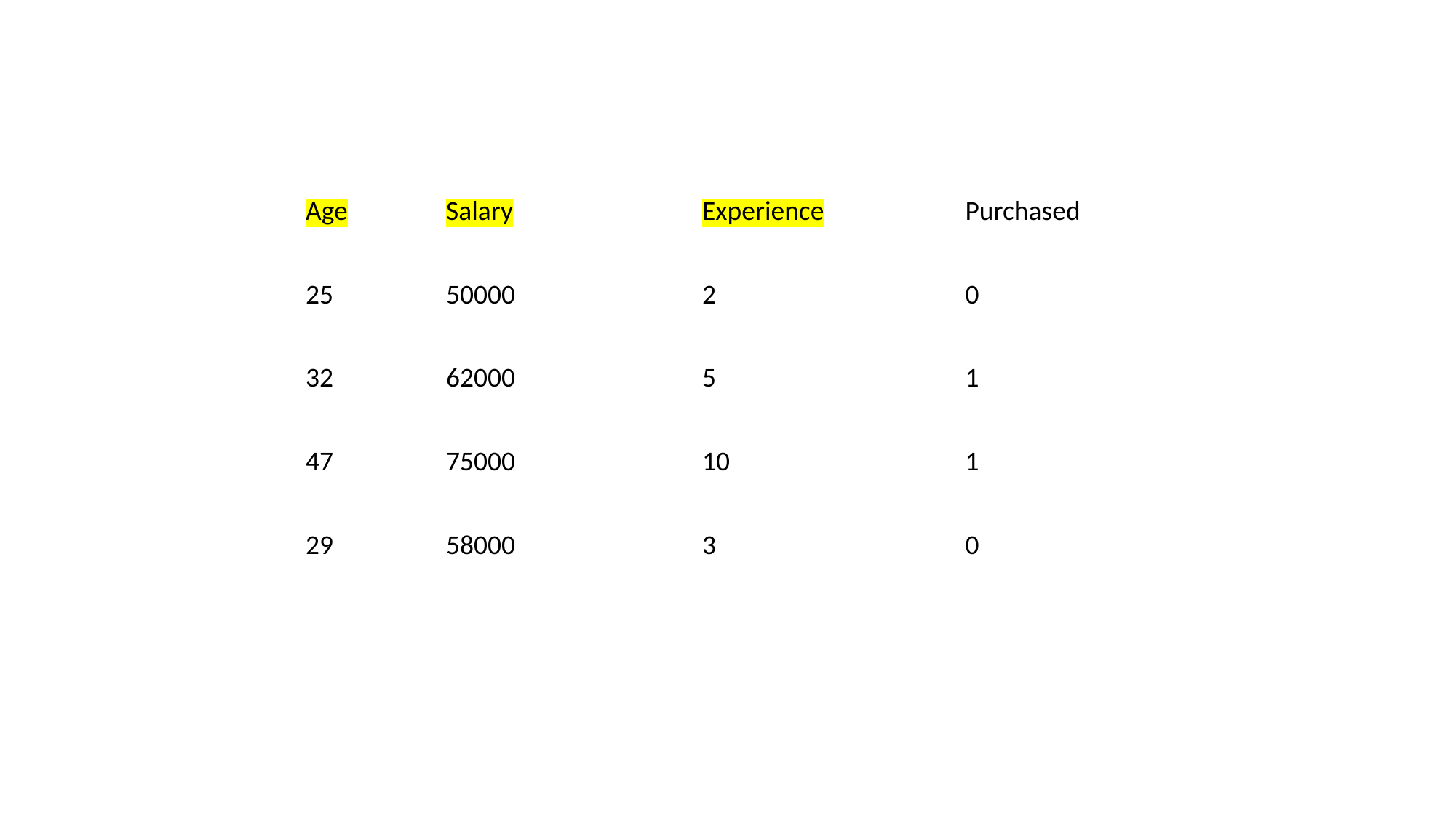

| Age | Salary | Experience | Purchased |
| --- | --- | --- | --- |
| 25 | 50000 | 2 | 0 |
| 32 | 62000 | 5 | 1 |
| 47 | 75000 | 10 | 1 |
| 29 | 58000 | 3 | 0 |